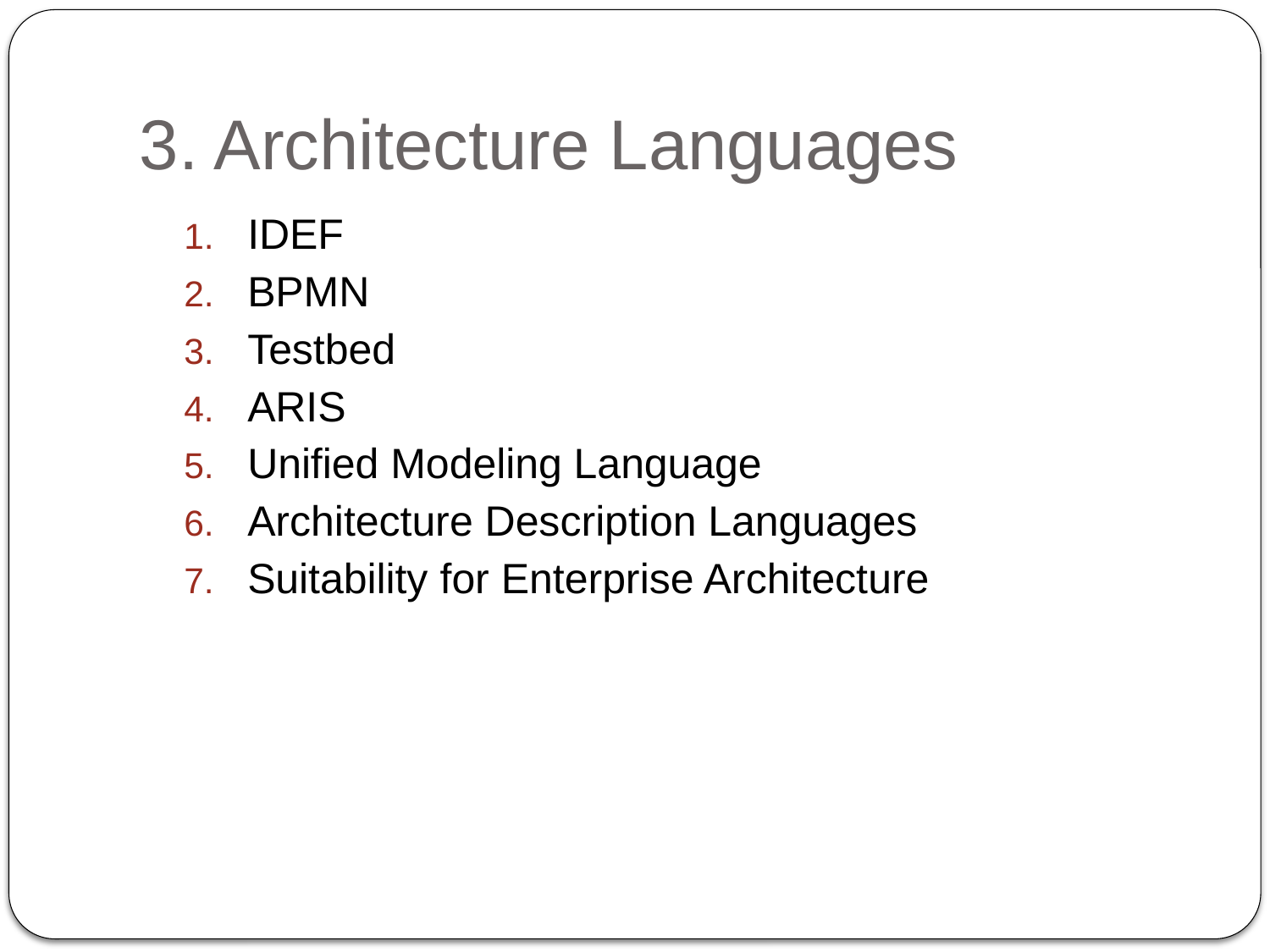

# 3. Architecture Languages
IDEF
BPMN
Testbed
ARIS
Unified Modeling Language
Architecture Description Languages
Suitability for Enterprise Architecture